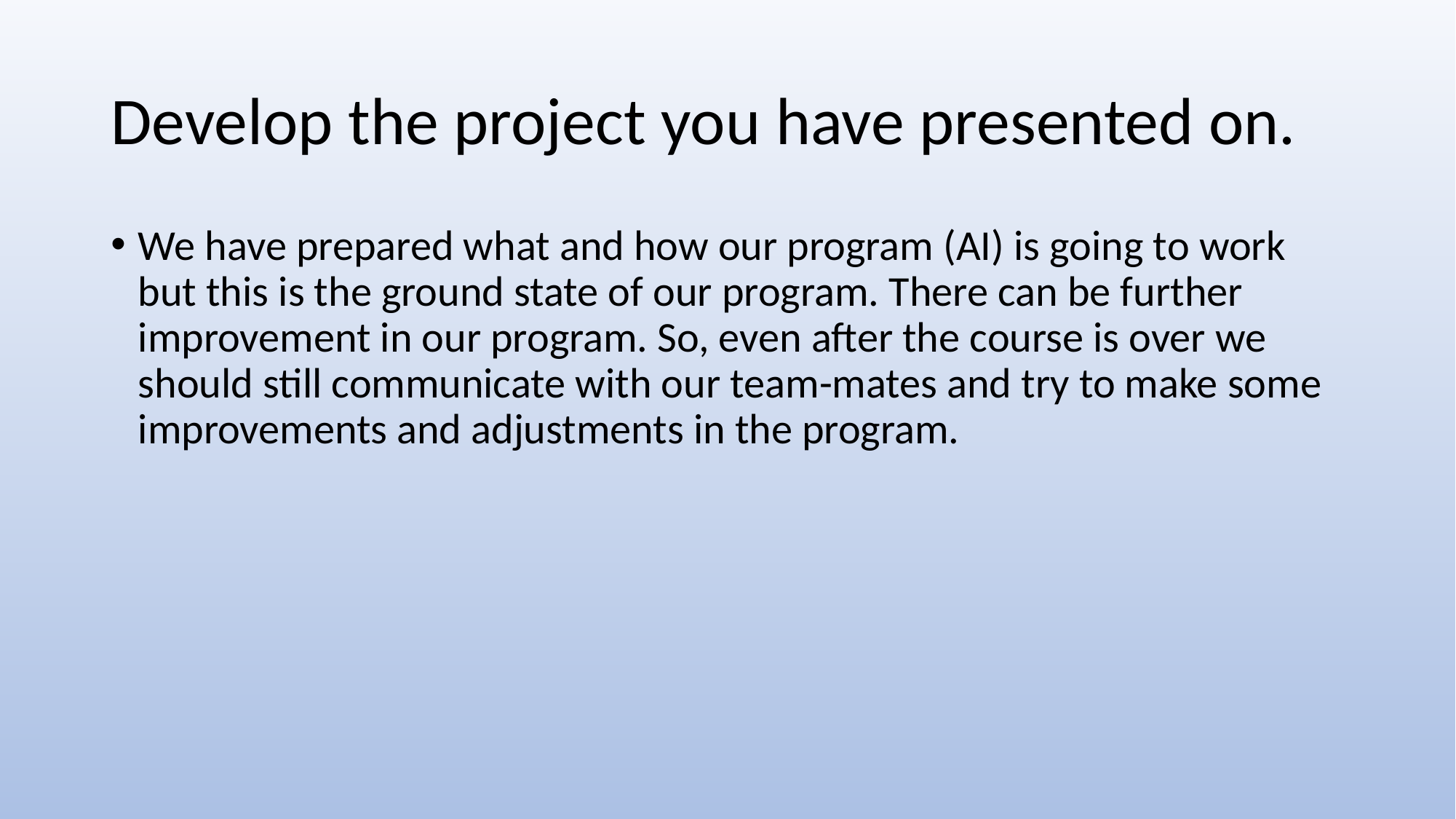

# Develop the project you have presented on.
We have prepared what and how our program (AI) is going to work but this is the ground state of our program. There can be further improvement in our program. So, even after the course is over we should still communicate with our team-mates and try to make some improvements and adjustments in the program.